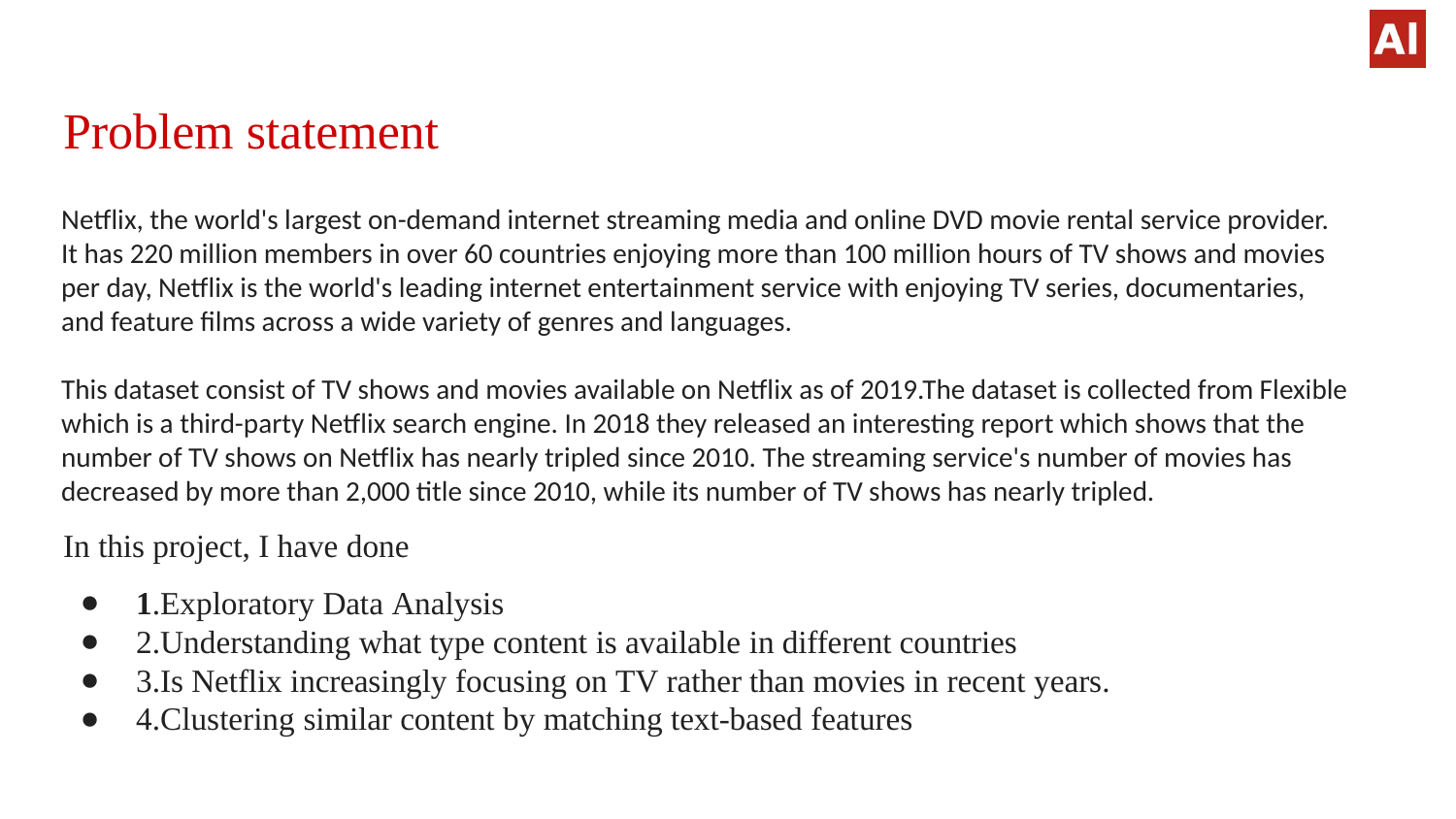

# Problem statement
Netflix, the world's largest on-demand internet streaming media and online DVD movie rental service provider. It has 220 million members in over 60 countries enjoying more than 100 million hours of TV shows and movies per day, Netflix is the world's leading internet entertainment service with enjoying TV series, documentaries, and feature films across a wide variety of genres and languages.

This dataset consist of TV shows and movies available on Netflix as of 2019.The dataset is collected from Flexible which is a third-party Netflix search engine. In 2018 they released an interesting report which shows that the number of TV shows on Netflix has nearly tripled since 2010. The streaming service's number of movies has decreased by more than 2,000 title since 2010, while its number of TV shows has nearly tripled.
In this project, I have done
1.Exploratory Data Analysis
2.Understanding what type content is available in different countries
3.Is Netflix increasingly focusing on TV rather than movies in recent years.
4.Clustering similar content by matching text-based features